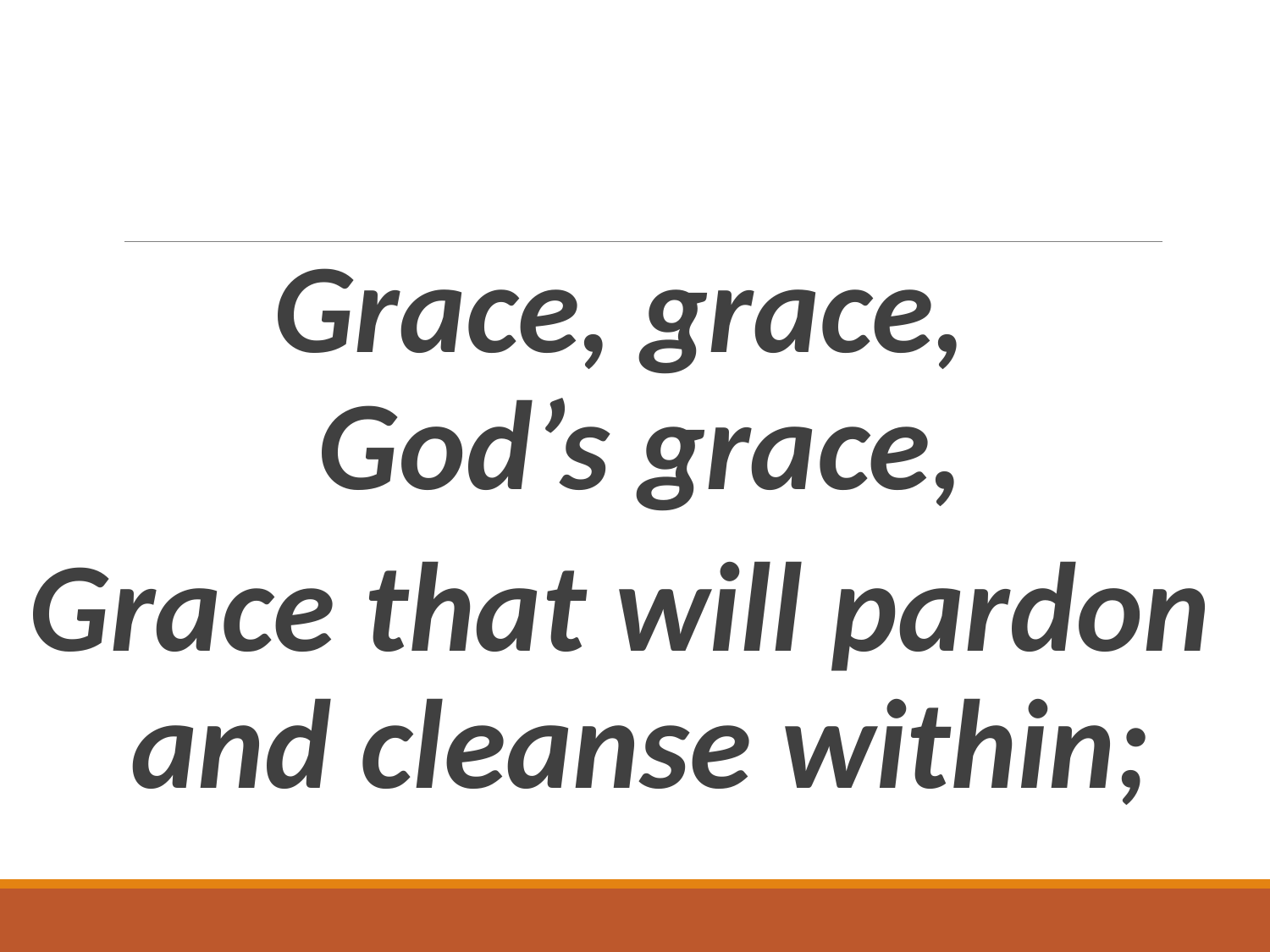

Grace, grace,
God’s grace,
Grace that will pardon  and cleanse within;